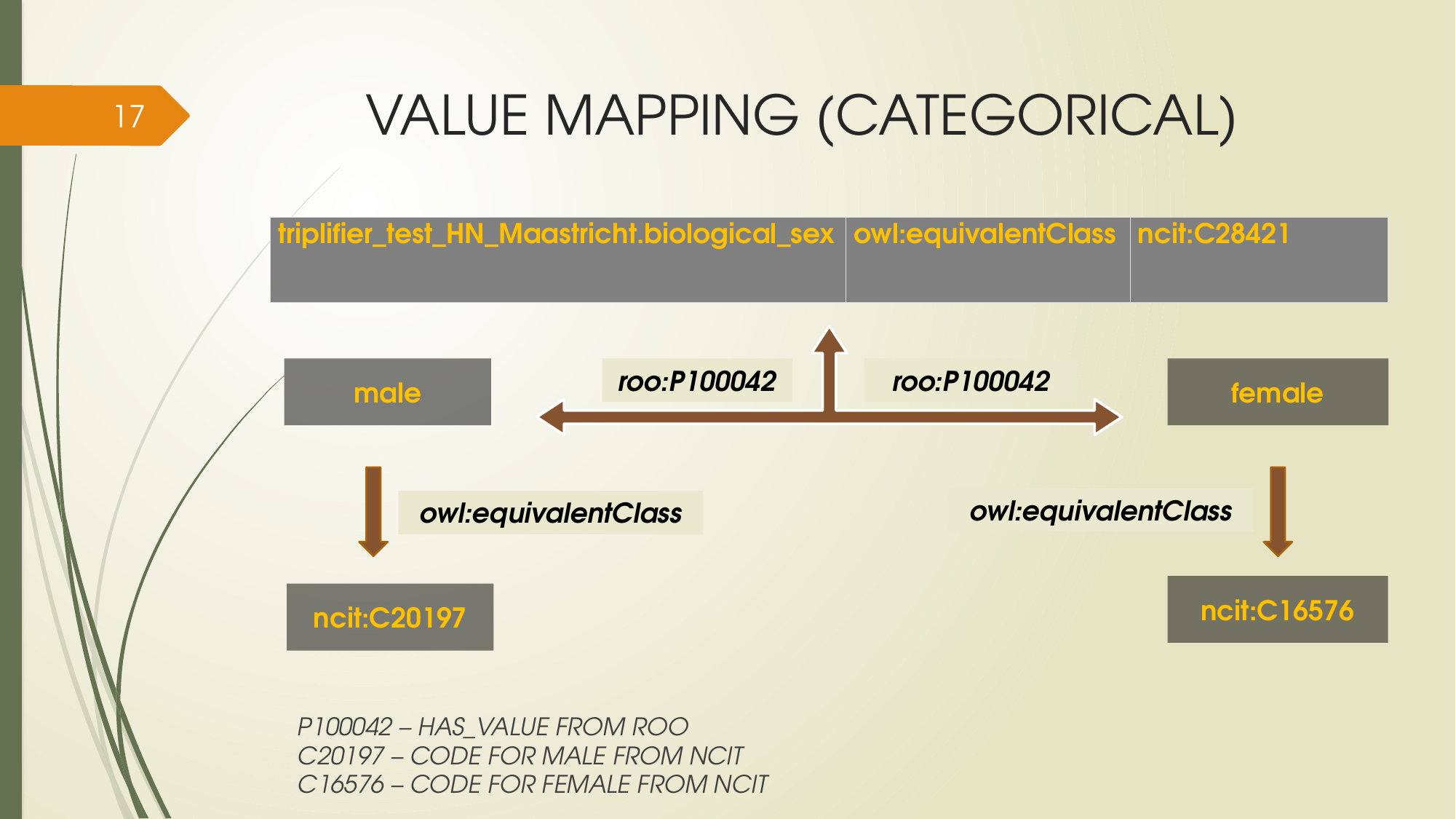

# VALUE MAPPING (CATEGORICAL)
17
| triplifier\_test\_HN\_Maastricht.biological\_sex | owl:equivalentClass | ncit:C28421 |
| --- | --- | --- |

male
female
roo:P100042
roo:P100042

owl:equivalentClass
owl:equivalentClass
ncit:C16576
ncit:C20197
P100042 – HAS_VALUE FROM ROO
C20197 – CODE FOR MALE FROM NCIT
C16576 – CODE FOR FEMALE FROM NCIT